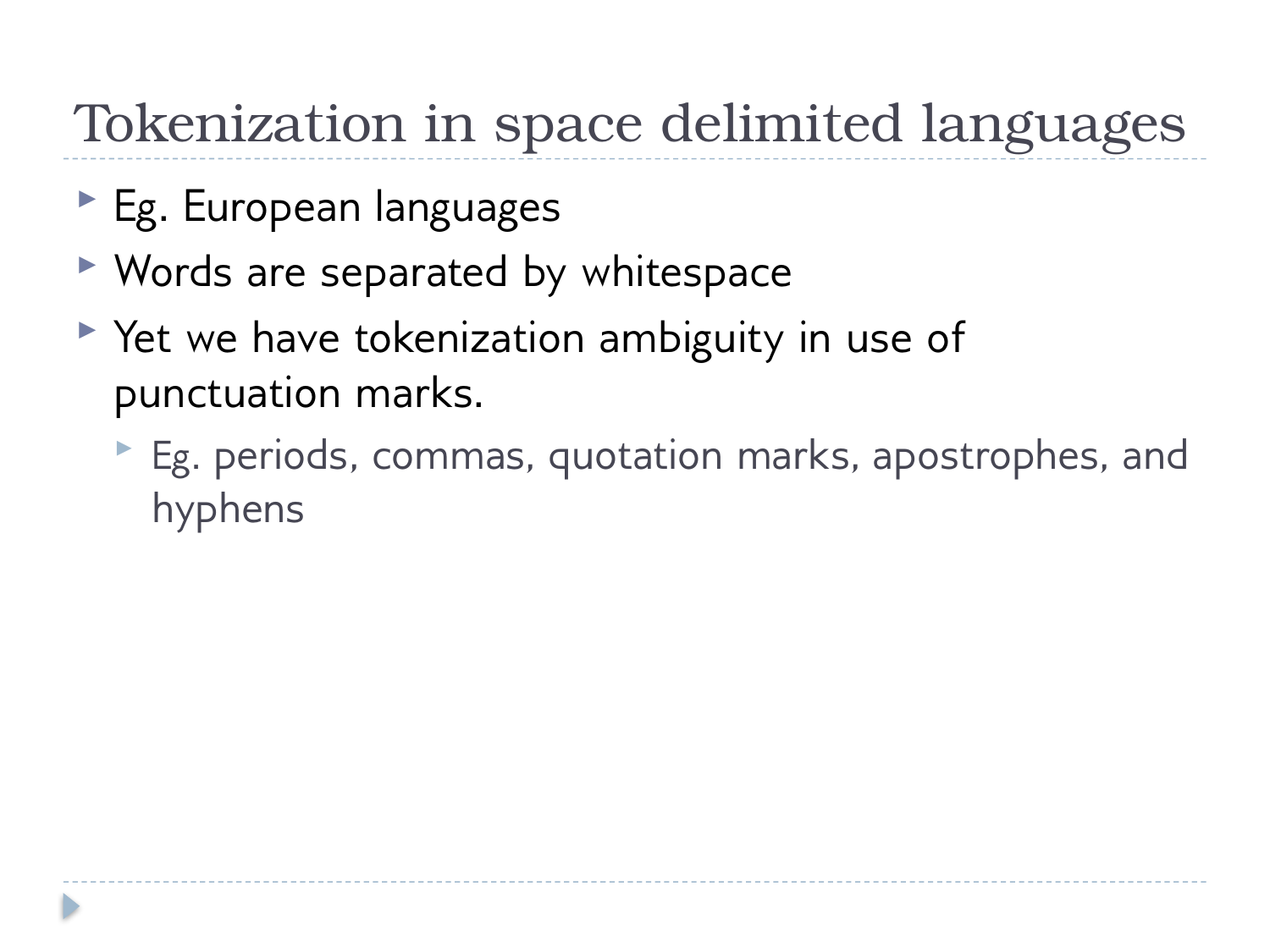

# Tokenization in space delimited languages
Eg. European languages
Words are separated by whitespace
Yet we have tokenization ambiguity in use of punctuation marks.
Eg. periods, commas, quotation marks, apostrophes, and hyphens